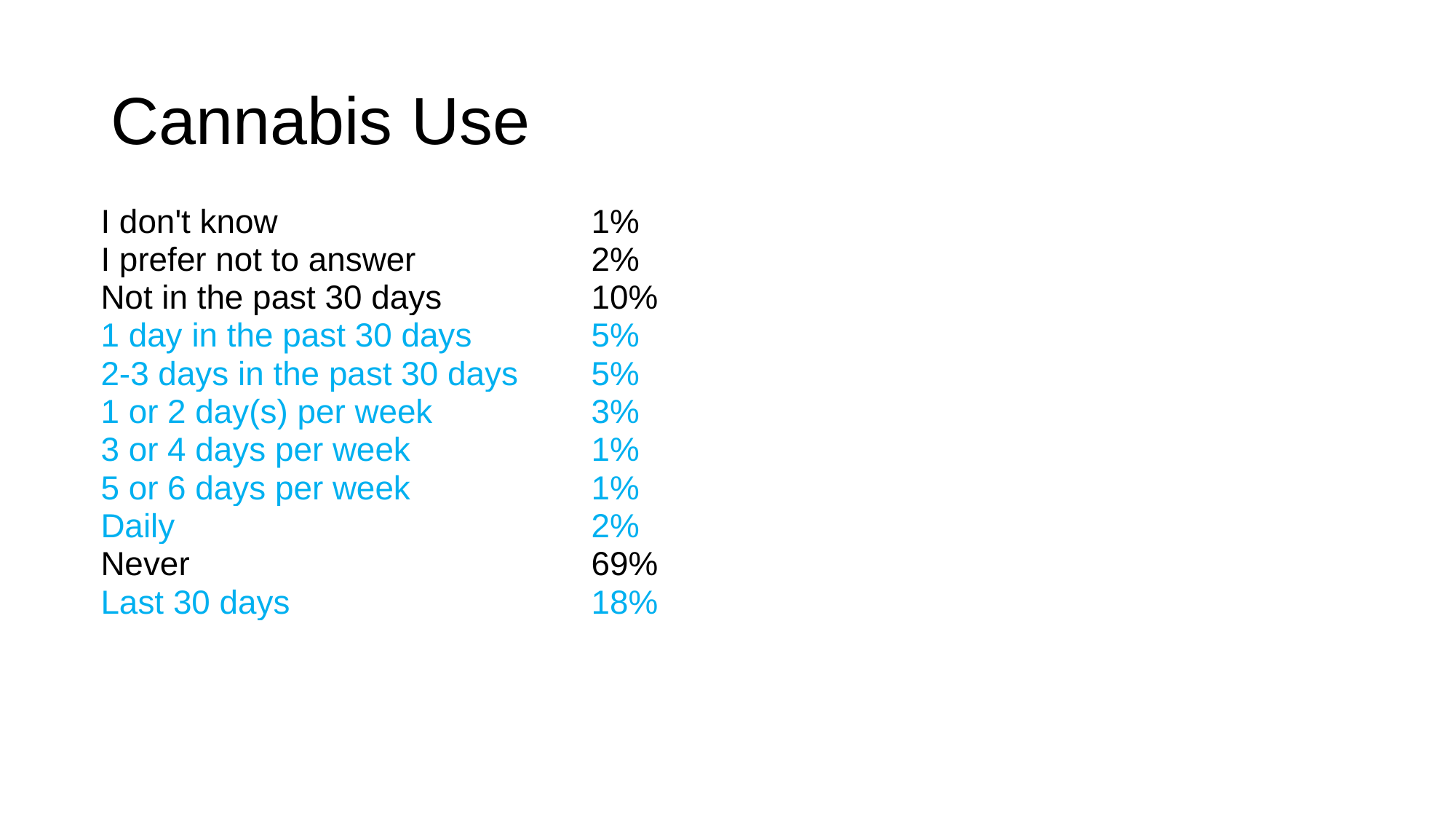

# Cannabis Use
| I don't know | 1% |
| --- | --- |
| I prefer not to answer | 2% |
| Not in the past 30 days | 10% |
| 1 day in the past 30 days | 5% |
| 2-3 days in the past 30 days | 5% |
| 1 or 2 day(s) per week | 3% |
| 3 or 4 days per week | 1% |
| 5 or 6 days per week | 1% |
| Daily | 2% |
| Never | 69% |
| Last 30 days | 18% |